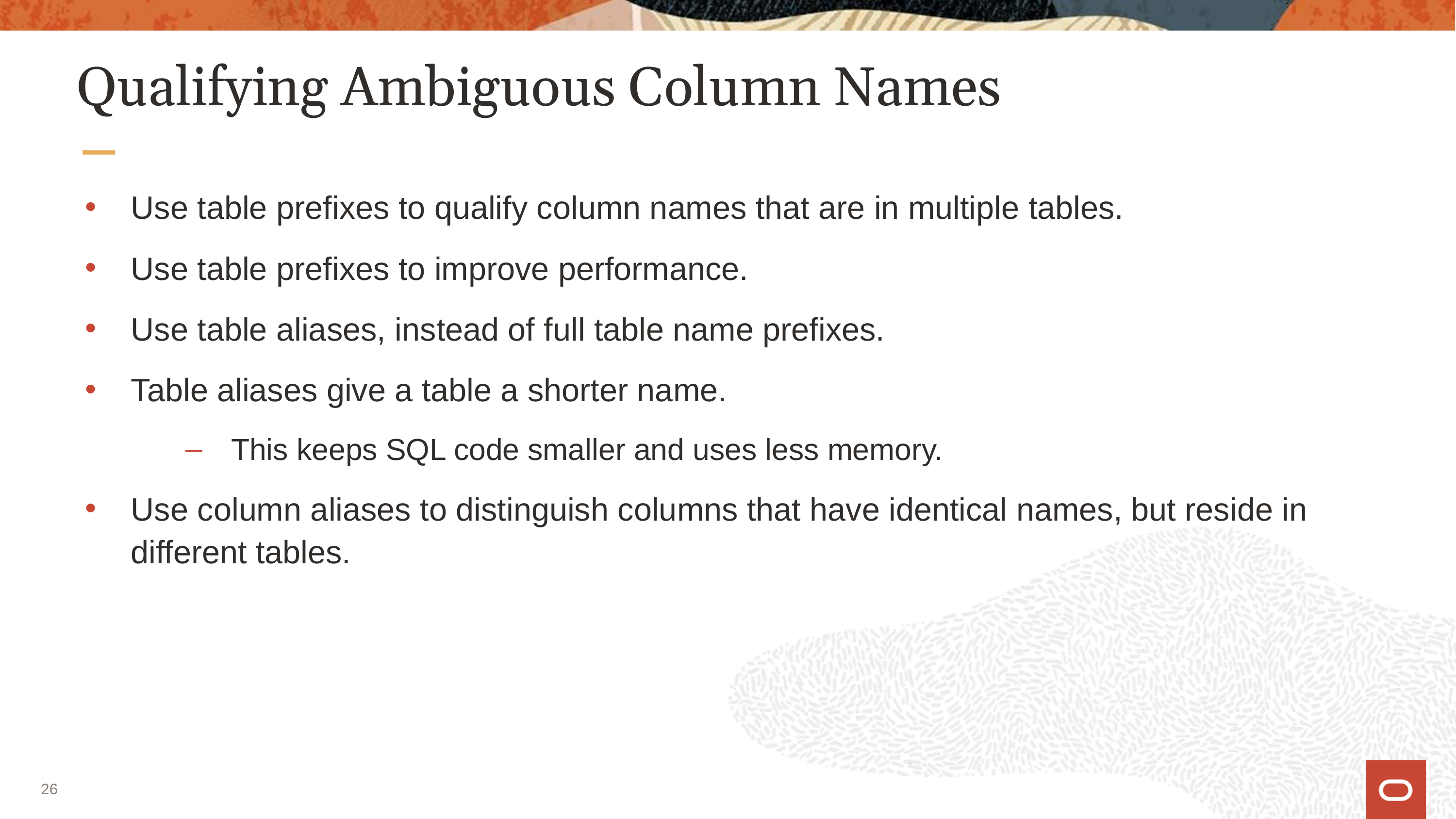

# Qualifying Ambiguous Column Names
Use table prefixes to qualify column names that are in multiple tables.
Use table prefixes to improve performance.
Use table aliases, instead of full table name prefixes.
Table aliases give a table a shorter name.
This keeps SQL code smaller and uses less memory.
Use column aliases to distinguish columns that have identical names, but reside in different tables.